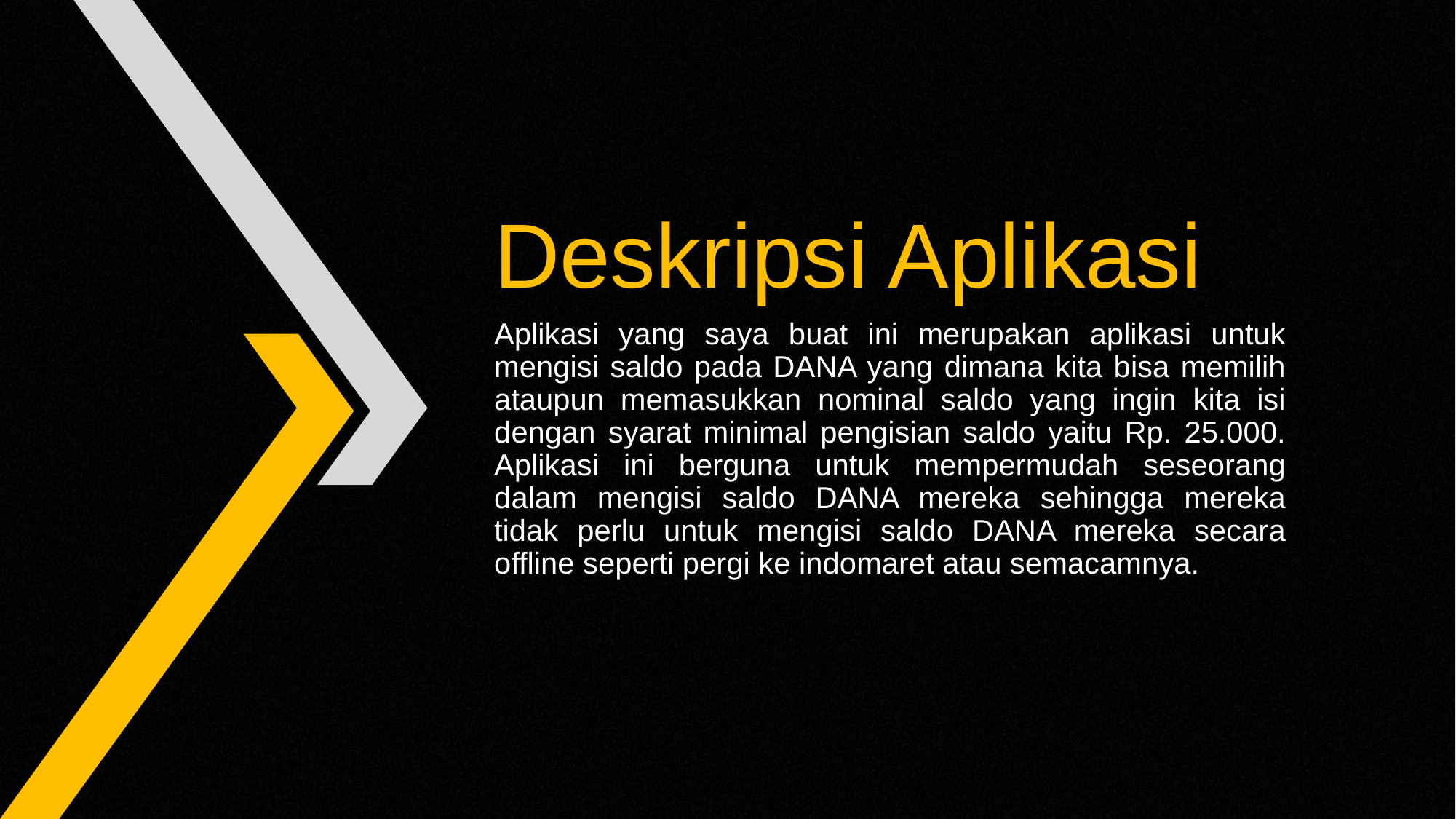

# Deskripsi Aplikasi
Aplikasi yang saya buat ini merupakan aplikasi untuk mengisi saldo pada DANA yang dimana kita bisa memilih ataupun memasukkan nominal saldo yang ingin kita isi dengan syarat minimal pengisian saldo yaitu Rp. 25.000. Aplikasi ini berguna untuk mempermudah seseorang dalam mengisi saldo DANA mereka sehingga mereka tidak perlu untuk mengisi saldo DANA mereka secara offline seperti pergi ke indomaret atau semacamnya.